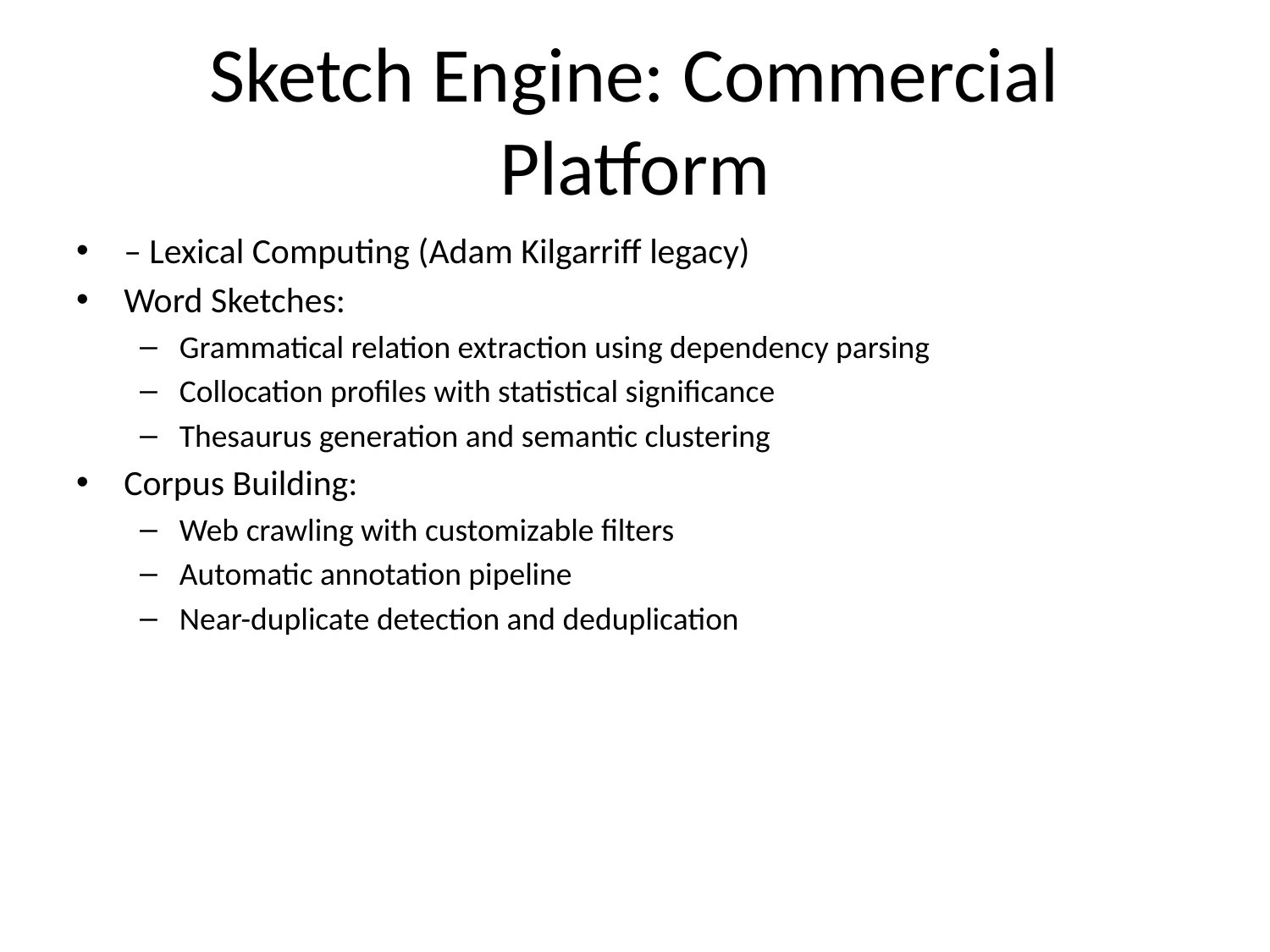

# Sketch Engine: Commercial Platform
– Lexical Computing (Adam Kilgarriff legacy)
Word Sketches:
Grammatical relation extraction using dependency parsing
Collocation profiles with statistical significance
Thesaurus generation and semantic clustering
Corpus Building:
Web crawling with customizable filters
Automatic annotation pipeline
Near-duplicate detection and deduplication